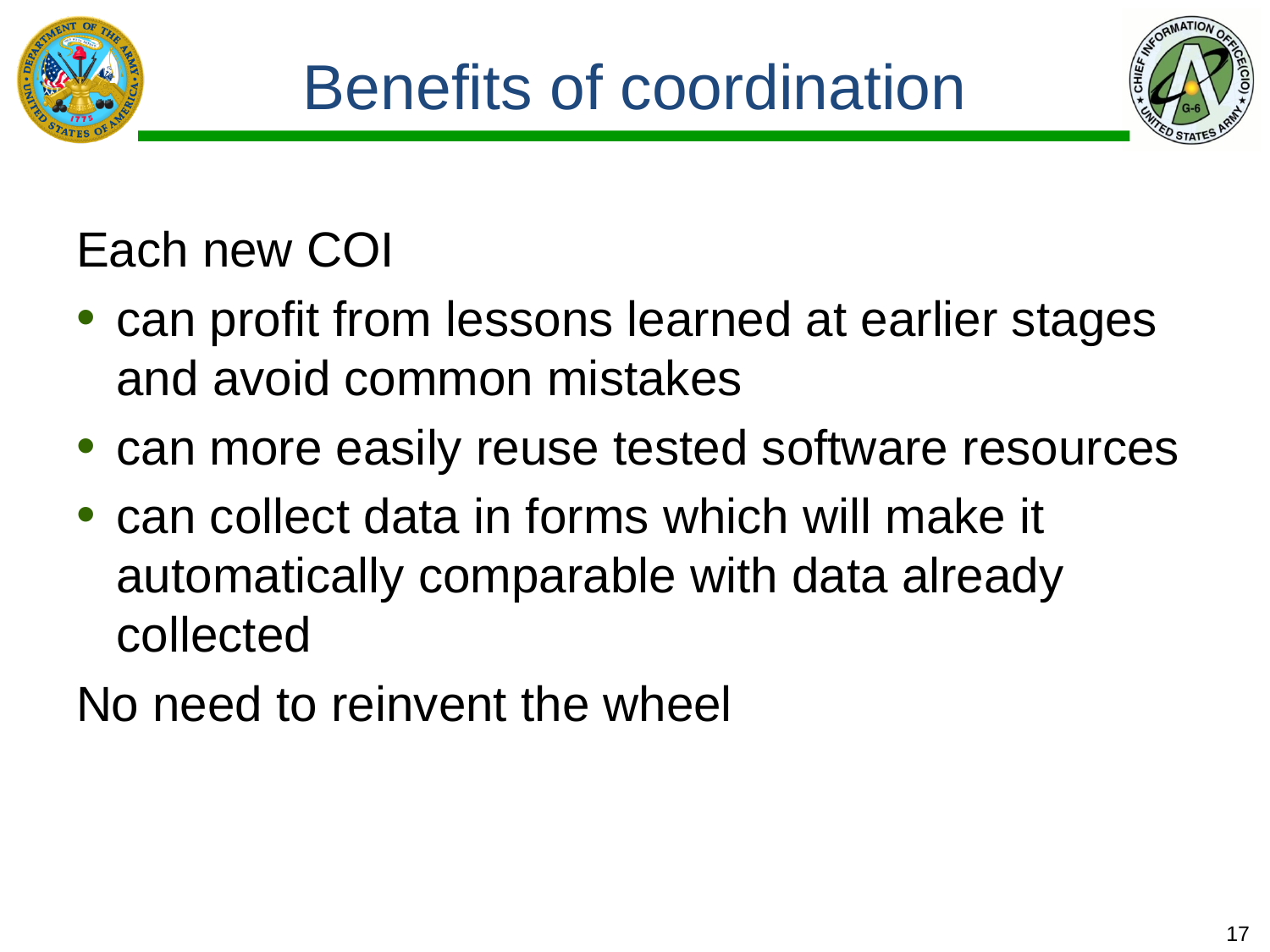

# Benefits of coordination
Each new COI
can profit from lessons learned at earlier stages and avoid common mistakes
can more easily reuse tested software resources
can collect data in forms which will make it automatically comparable with data already collected
No need to reinvent the wheel

17